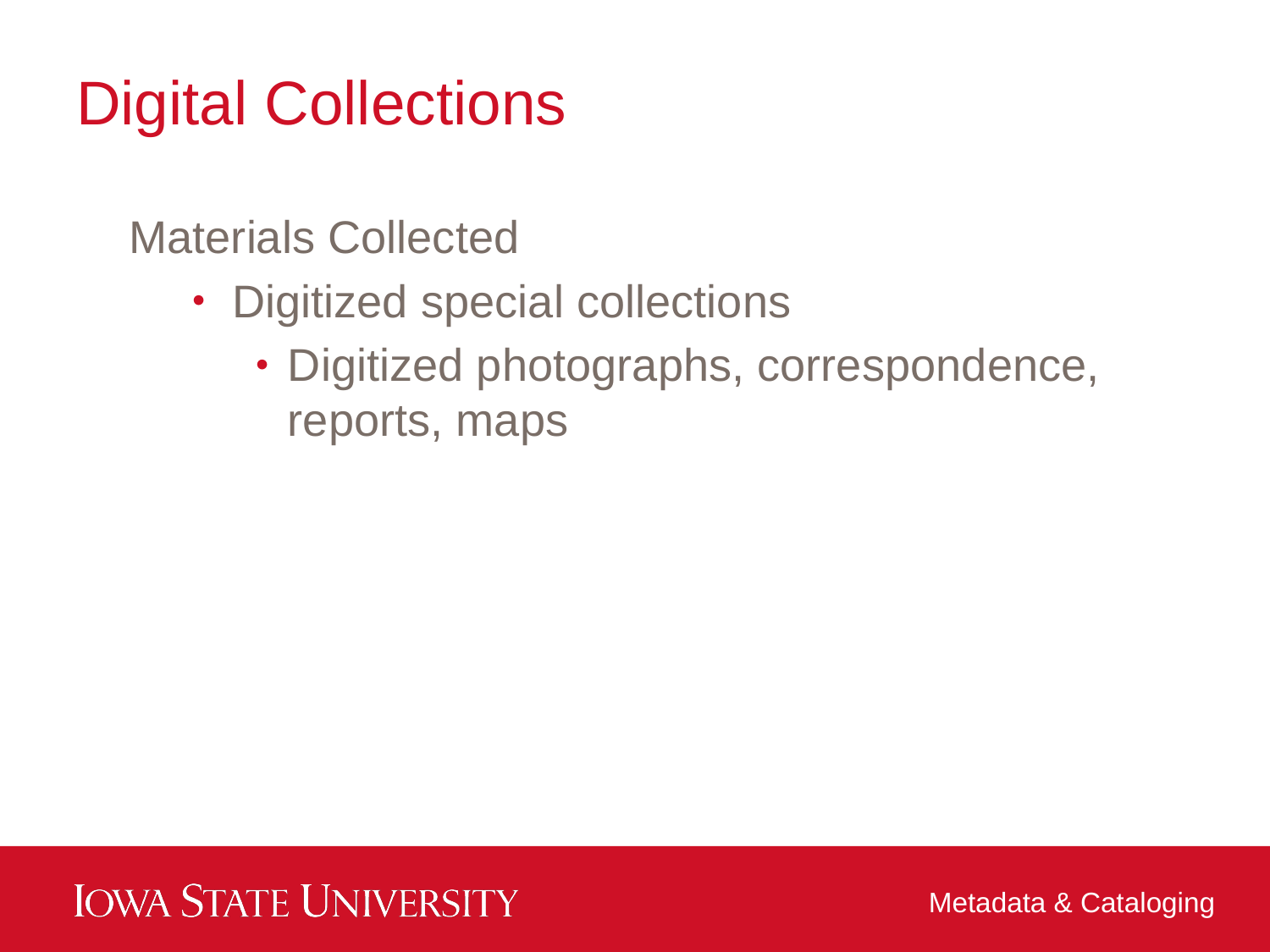

# Digital Collections
Materials Collected
Digitized special collections
Digitized photographs, correspondence, reports, maps